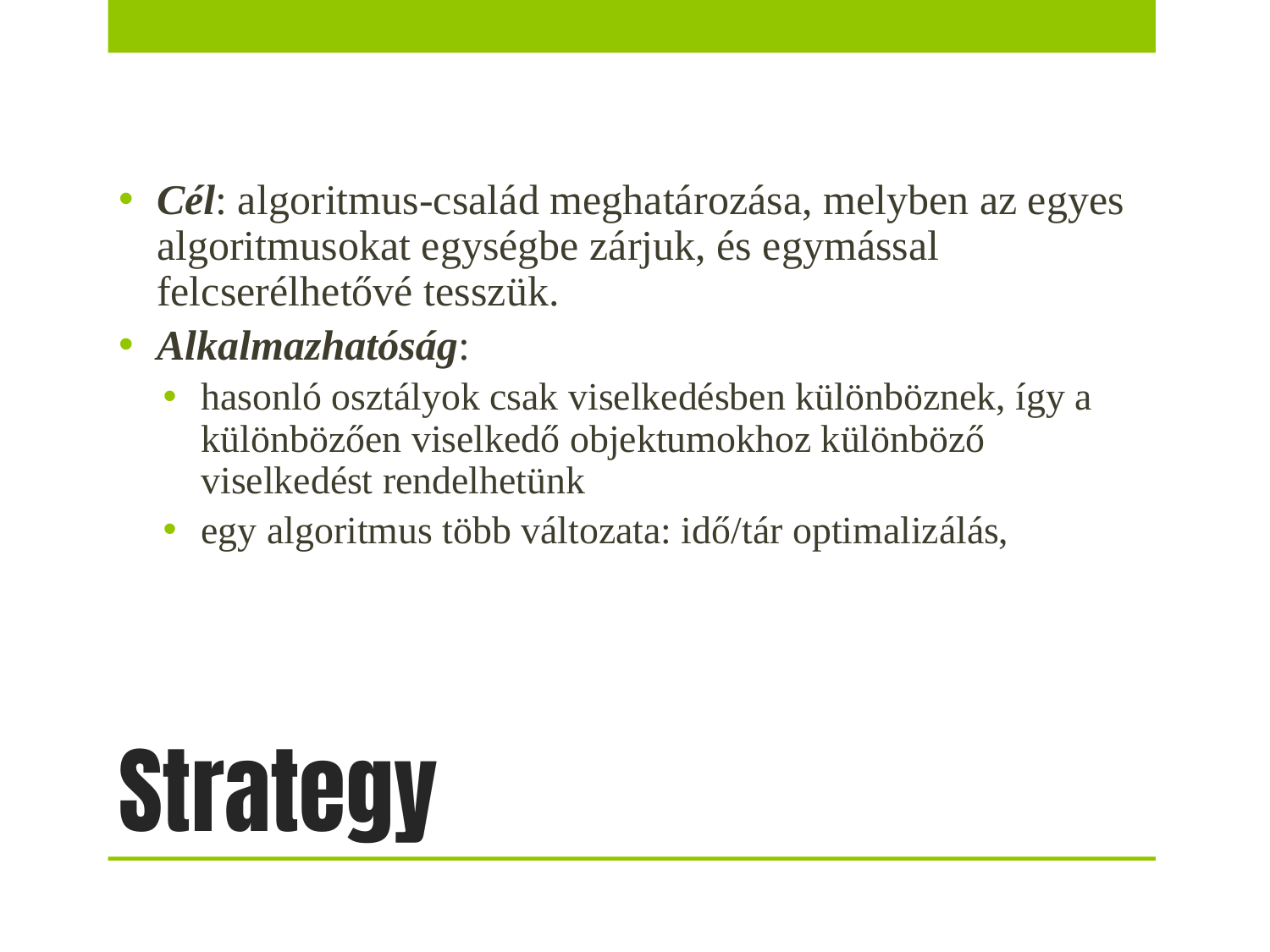

Cél: algoritmus-család meghatározása, melyben az egyes algoritmusokat egységbe zárjuk, és egymással felcserélhetővé tesszük.
Alkalmazhatóság:
hasonló osztályok csak viselkedésben különböznek, így a különbözően viselkedő objektumokhoz különböző viselkedést rendelhetünk
egy algoritmus több változata: idő/tár optimalizálás,
# Strategy